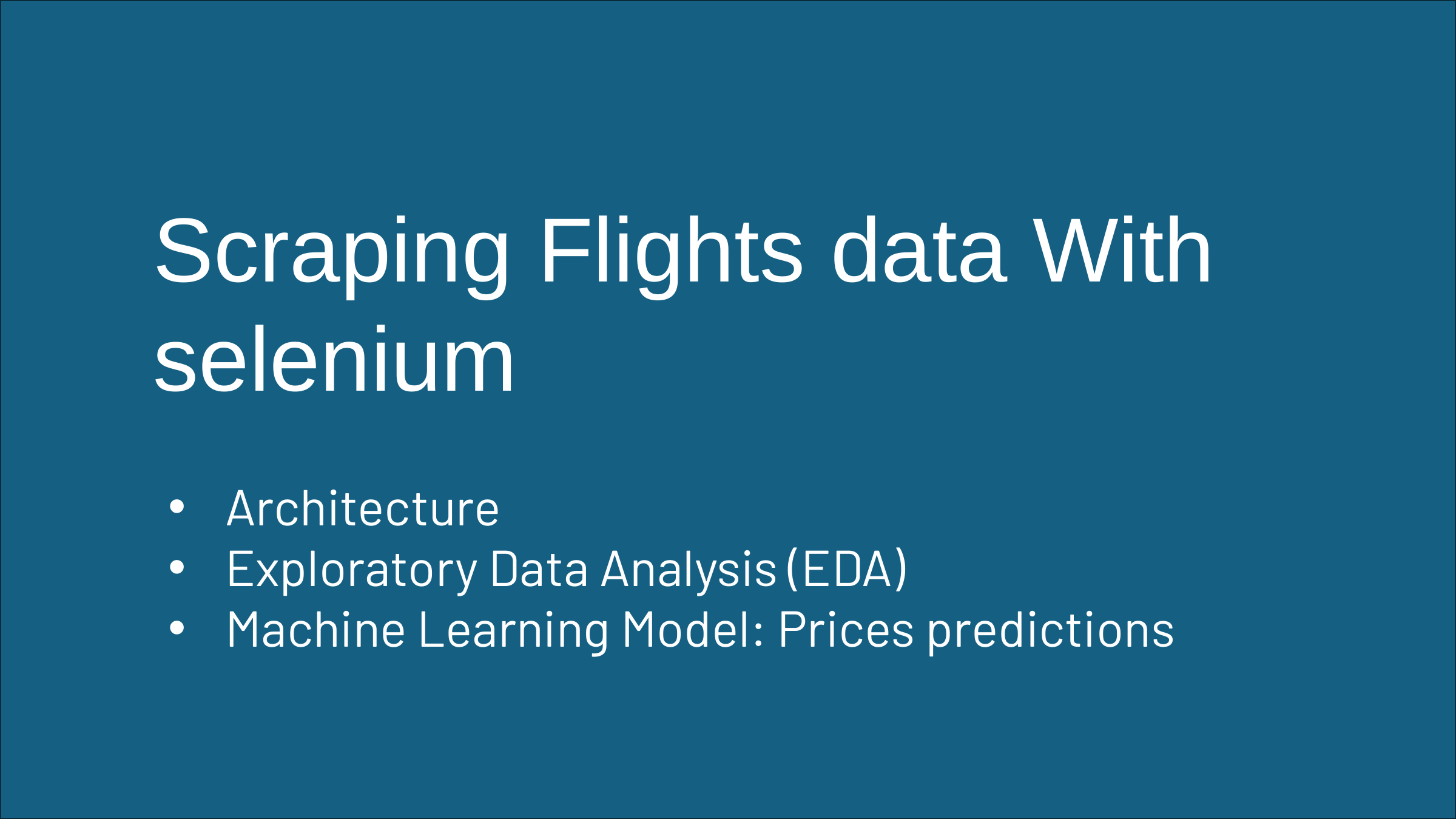

Scraping Flights data With selenium
Architecture
Exploratory Data Analysis (EDA)
Machine Learning Model: Prices predictions